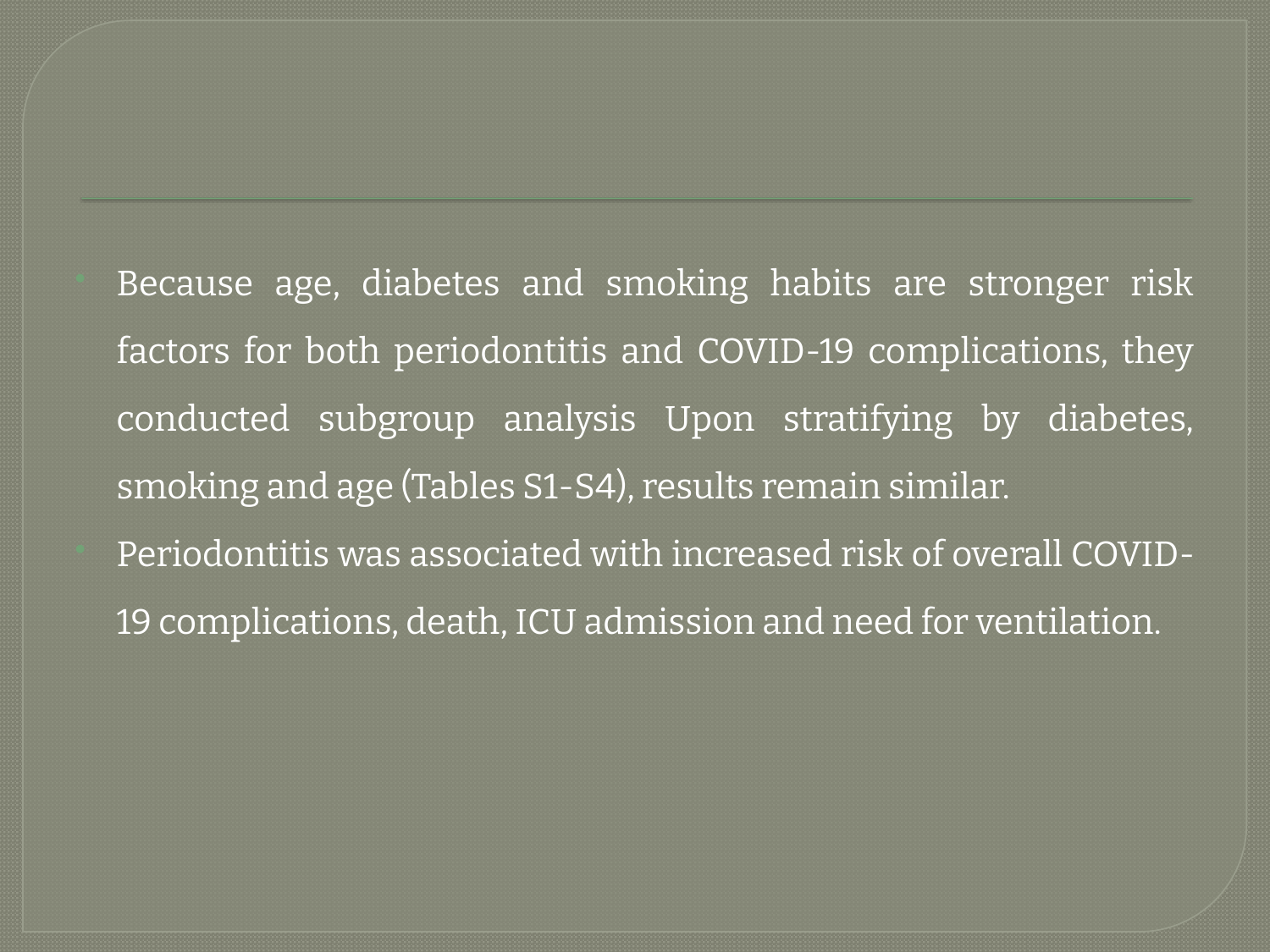

#
Because age, diabetes and smoking habits are stronger risk factors for both periodontitis and COVID-19 complications, they conducted subgroup analysis Upon stratifying by diabetes, smoking and age (Tables S1-S4), results remain similar.
Periodontitis was associated with increased risk of overall COVID-19 complications, death, ICU admission and need for ventilation.